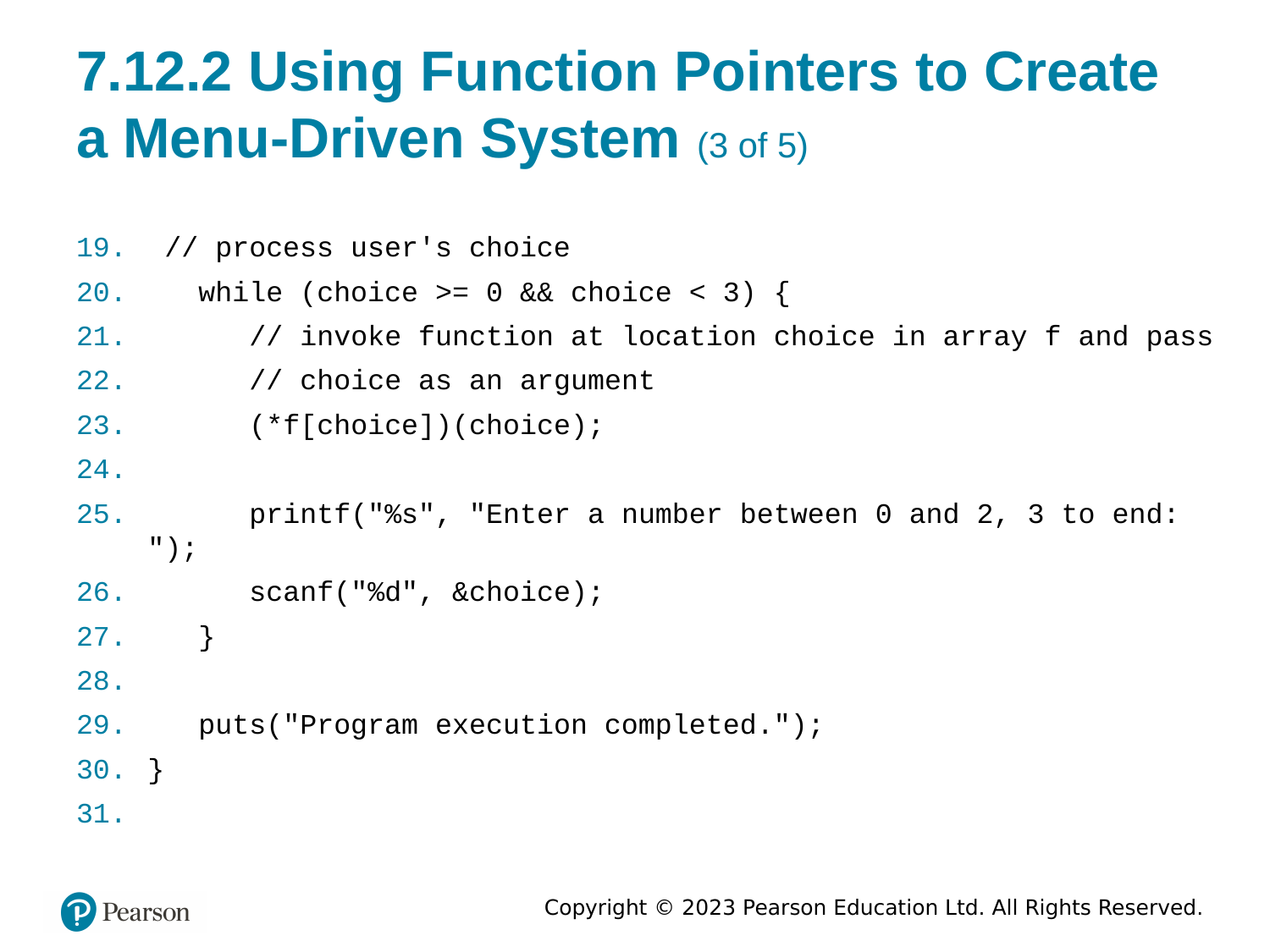

# 7.12.2 Using Function Pointers to Create a Menu-Driven System (3 of 5)
 // process user's choice
   while (choice >= 0 && choice < 3) {
      // invoke function at location choice in array f and pass
      // choice as an argument
      (*f[choice])(choice);

      printf("%s", "Enter a number between 0 and 2, 3 to end: ");
      scanf("%d", &choice);
   }

   puts("Program execution completed.");
}